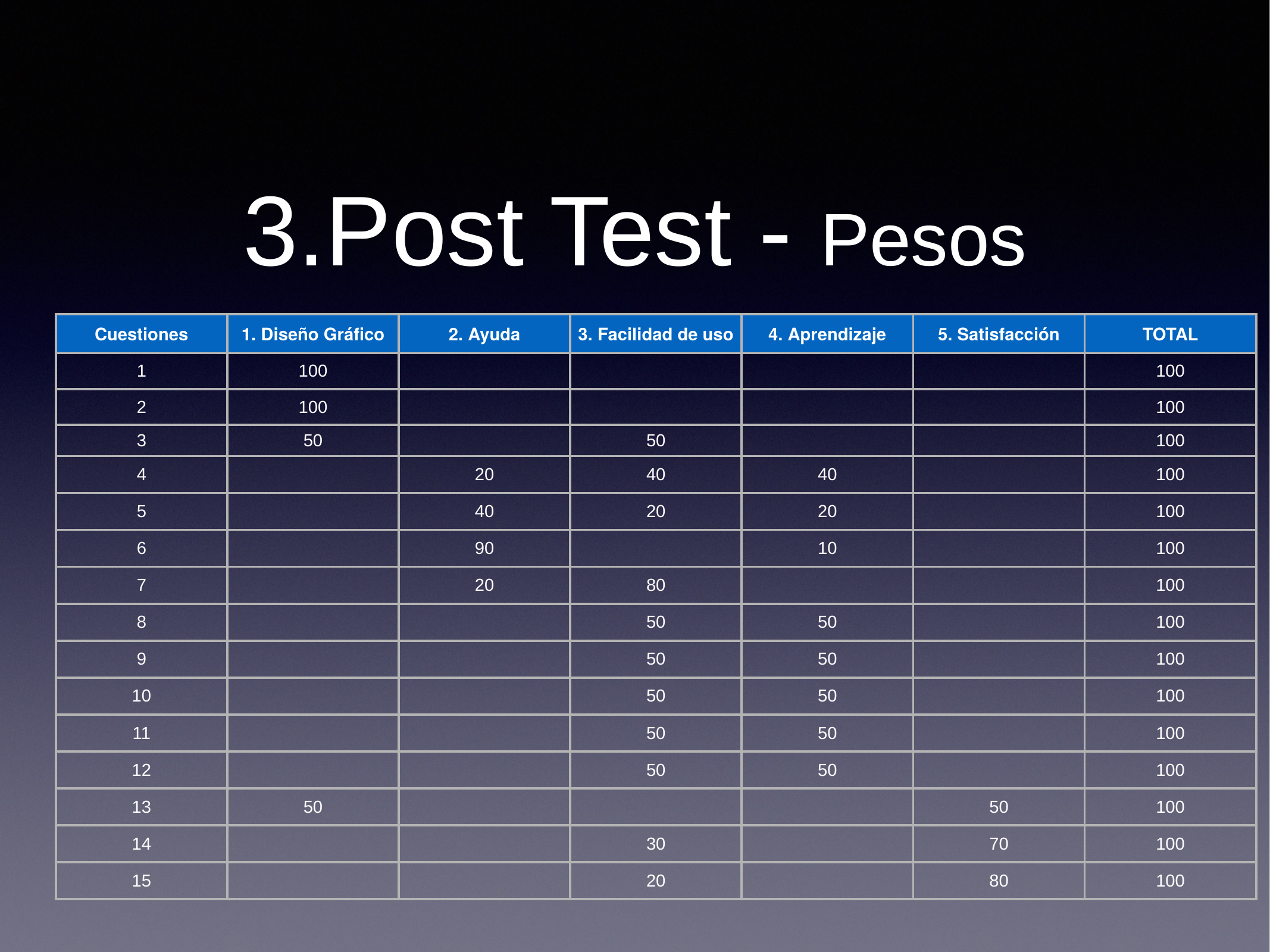

# 3.Post Test - Pesos
| Cuestiones | 1. Diseño Gráfico | 2. Ayuda | 3. Facilidad de uso | 4. Aprendizaje | 5. Satisfacción | TOTAL |
| --- | --- | --- | --- | --- | --- | --- |
| 1 | 100 |  |  |  |  | 100 |
| 2 | 100 |  |  |  |  | 100 |
| 3 | 50 |  | 50 |  |  | 100 |
| 4 |  | 20 | 40 | 40 |  | 100 |
| 5 |  | 40 | 20 | 20 |  | 100 |
| 6 |  | 90 |  | 10 |  | 100 |
| 7 |  | 20 | 80 |  |  | 100 |
| 8 |  |  | 50 | 50 |  | 100 |
| 9 |  |  | 50 | 50 |  | 100 |
| 10 |  |  | 50 | 50 |  | 100 |
| 11 |  |  | 50 | 50 |  | 100 |
| 12 |  |  | 50 | 50 |  | 100 |
| 13 | 50 |  |  |  | 50 | 100 |
| 14 |  |  | 30 |  | 70 | 100 |
| 15 |  |  | 20 |  | 80 | 100 |